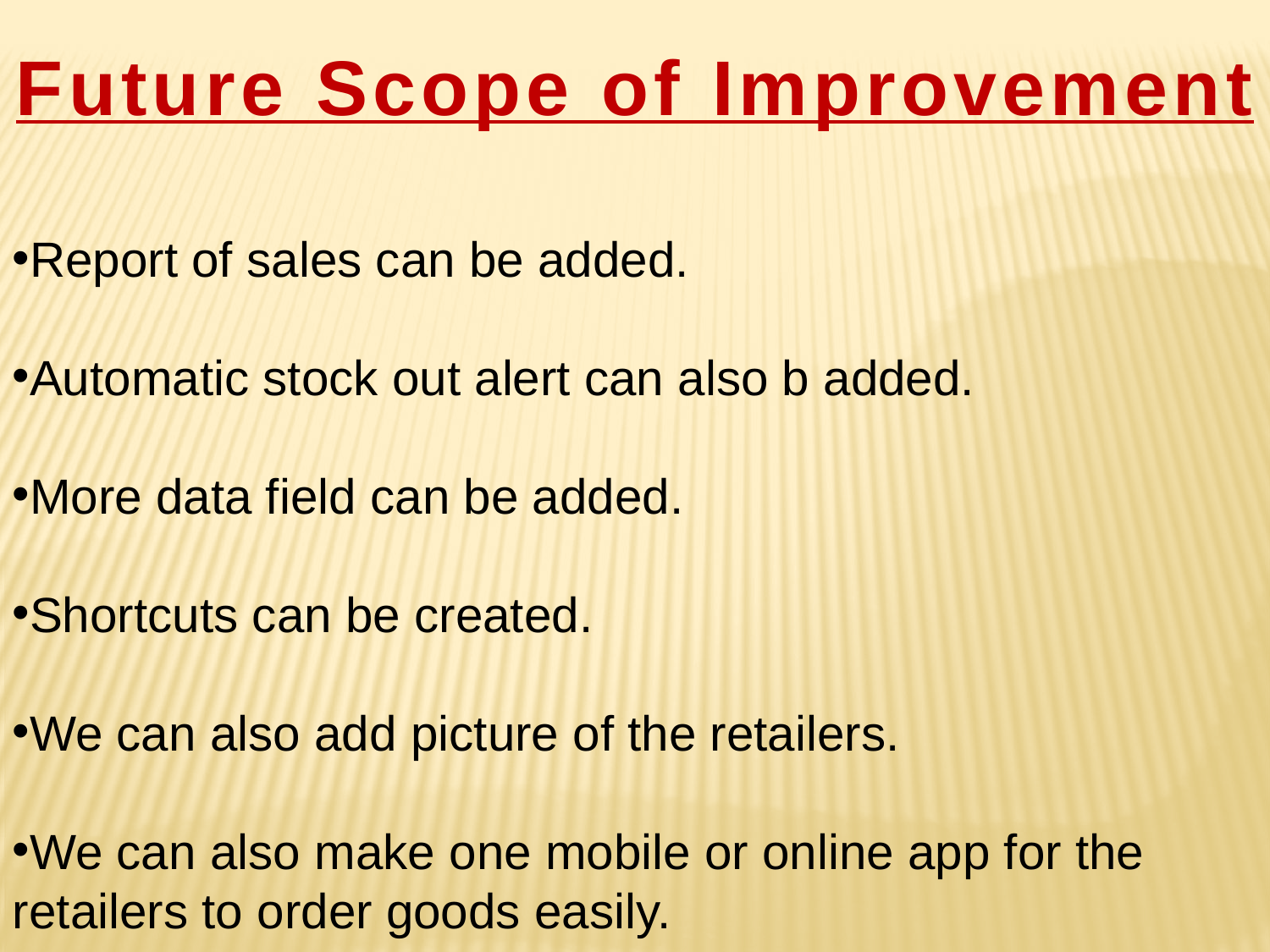

Future Scope of Improvement
Report of sales can be added.

Automatic stock out alert can also b added.

More data field can be added.

Shortcuts can be created.

We can also add picture of the retailers.

We can also make one mobile or online app for the retailers to order goods easily.